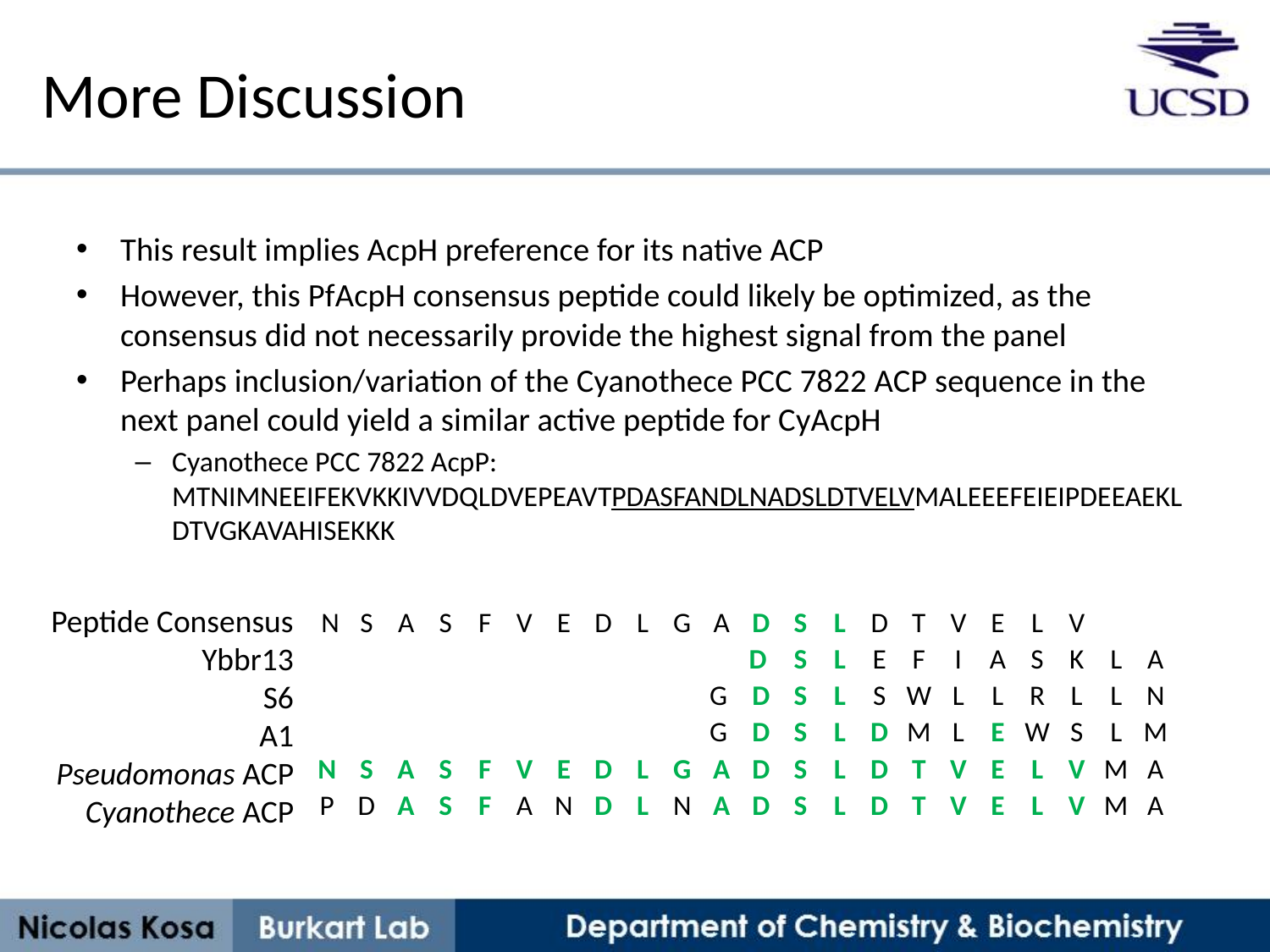

More Discussion
This result implies AcpH preference for its native ACP
However, this PfAcpH consensus peptide could likely be optimized, as the consensus did not necessarily provide the highest signal from the panel
Perhaps inclusion/variation of the Cyanothece PCC 7822 ACP sequence in the next panel could yield a similar active peptide for CyAcpH
Cyanothece PCC 7822 AcpP: MTNIMNEEIFEKVKKIVVDQLDVEPEAVTPDASFANDLNADSLDTVELVMALEEEFEIEIPDEEAEKLDTVGKAVAHISEKKK
Peptide Consensus Ybbr13
S6
A1
Pseudomonas ACP
Cyanothece ACP
| N | S | A | S | F | V | E | D | L | G | A | D | S | L | D | T | V | E | L | V |  |  |
| --- | --- | --- | --- | --- | --- | --- | --- | --- | --- | --- | --- | --- | --- | --- | --- | --- | --- | --- | --- | --- | --- |
|  |  |  |  |  |  |  |  |  |  |  | D | S | L | E | F | I | A | S | K | L | A |
|  |  |  |  |  |  |  |  |  |  | G | D | S | L | S | W | L | L | R | L | L | N |
|  |  |  |  |  |  |  |  |  |  | G | D | S | L | D | M | L | E | W | S | L | M |
| N | S | A | S | F | V | E | D | L | G | A | D | S | L | D | T | V | E | L | V | M | A |
| P | D | A | S | F | A | N | D | L | N | A | D | S | L | D | T | V | E | L | V | M | A |